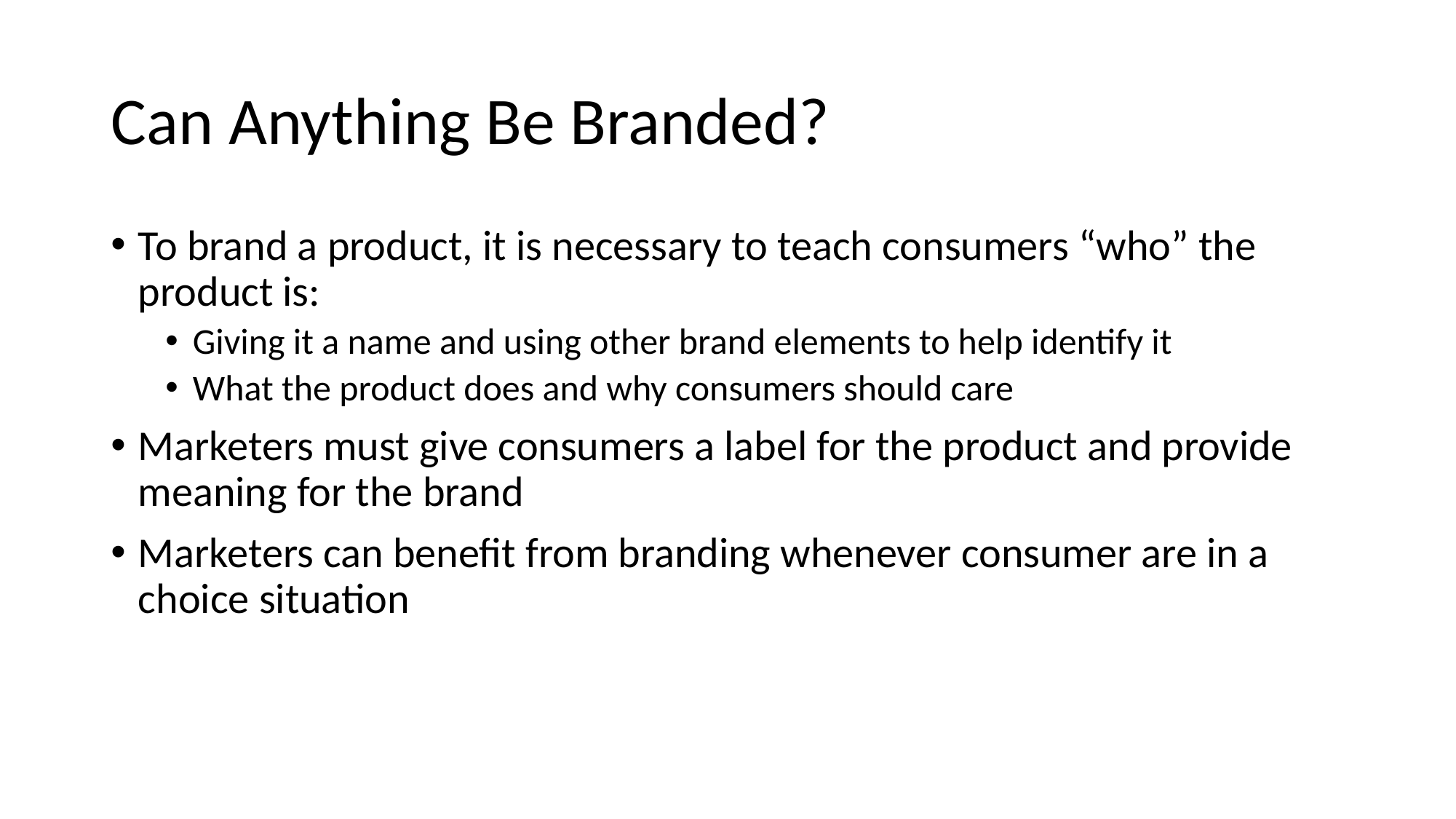

# Can Anything Be Branded?
To brand a product, it is necessary to teach consumers “who” the product is:
Giving it a name and using other brand elements to help identify it
What the product does and why consumers should care
Marketers must give consumers a label for the product and provide meaning for the brand
Marketers can benefit from branding whenever consumer are in a choice situation